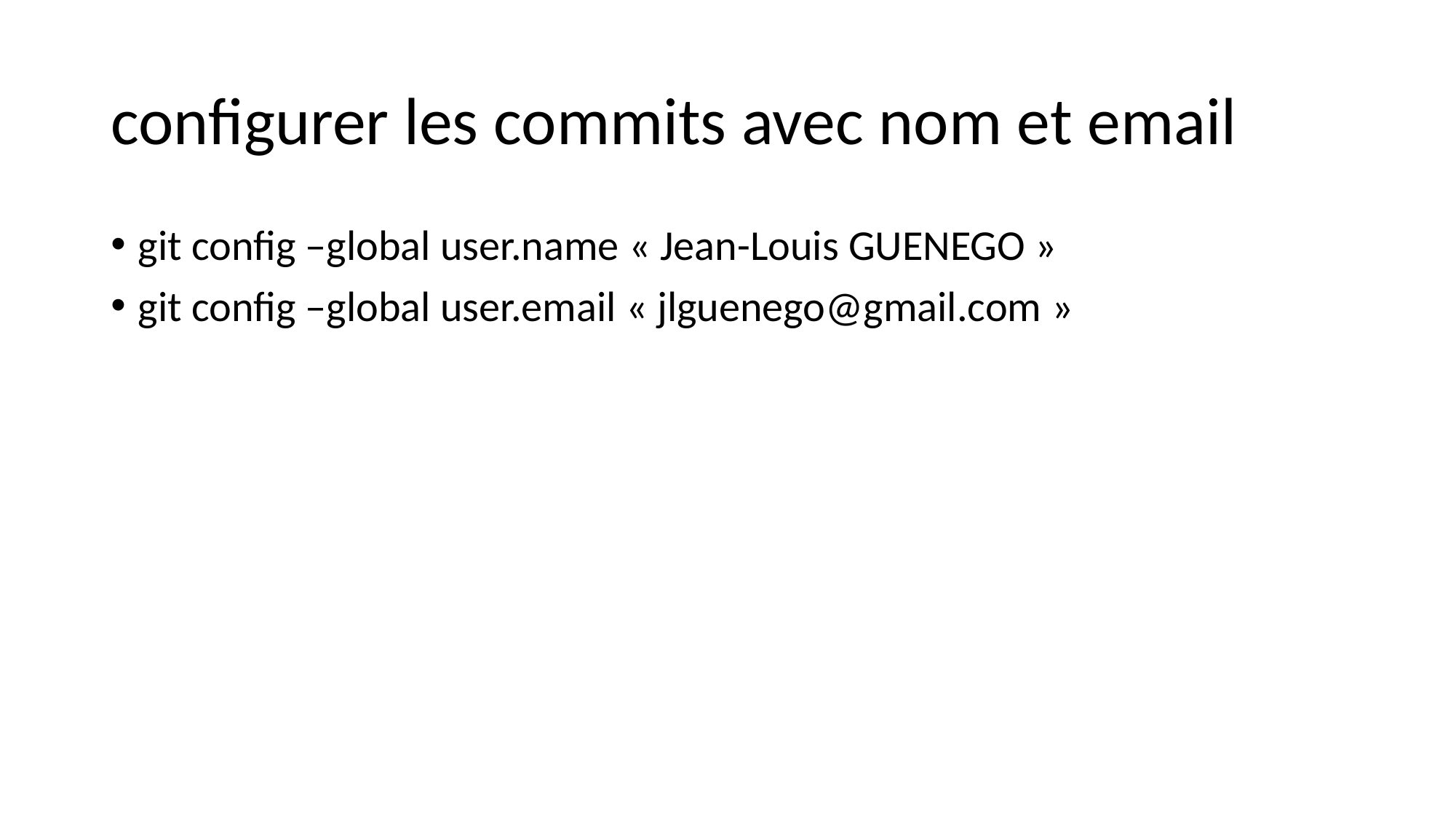

# configurer les commits avec nom et email
git config –global user.name « Jean-Louis GUENEGO »
git config –global user.email « jlguenego@gmail.com »